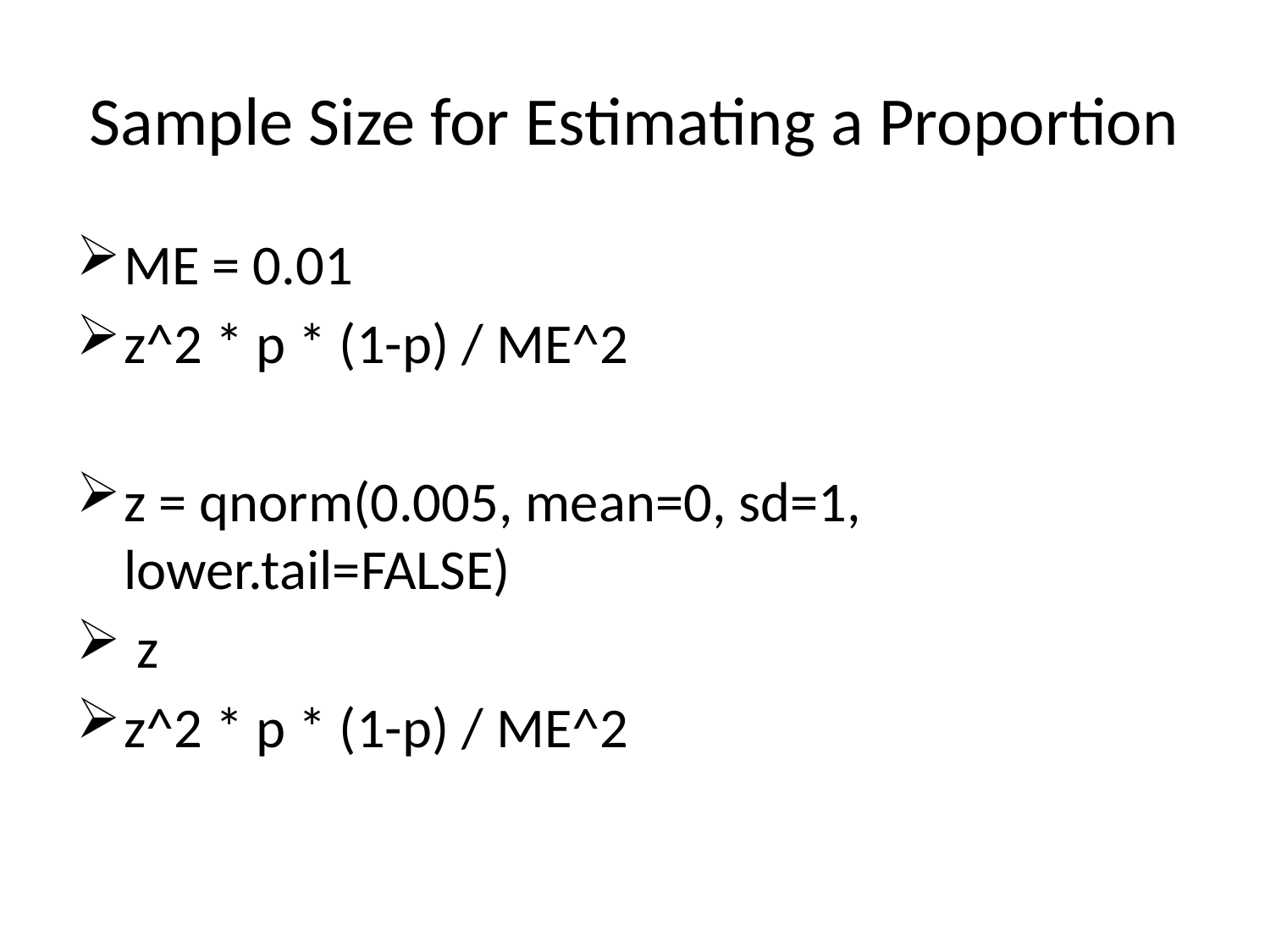

# Sample Size for Estimating a Proportion
ME = 0.01
z^2 * p * (1-p) / ME^2

z = qnorm(0.005, mean=0, sd=1, lower.tail=FALSE)
 z
z^2 * p * (1-p) / ME^2